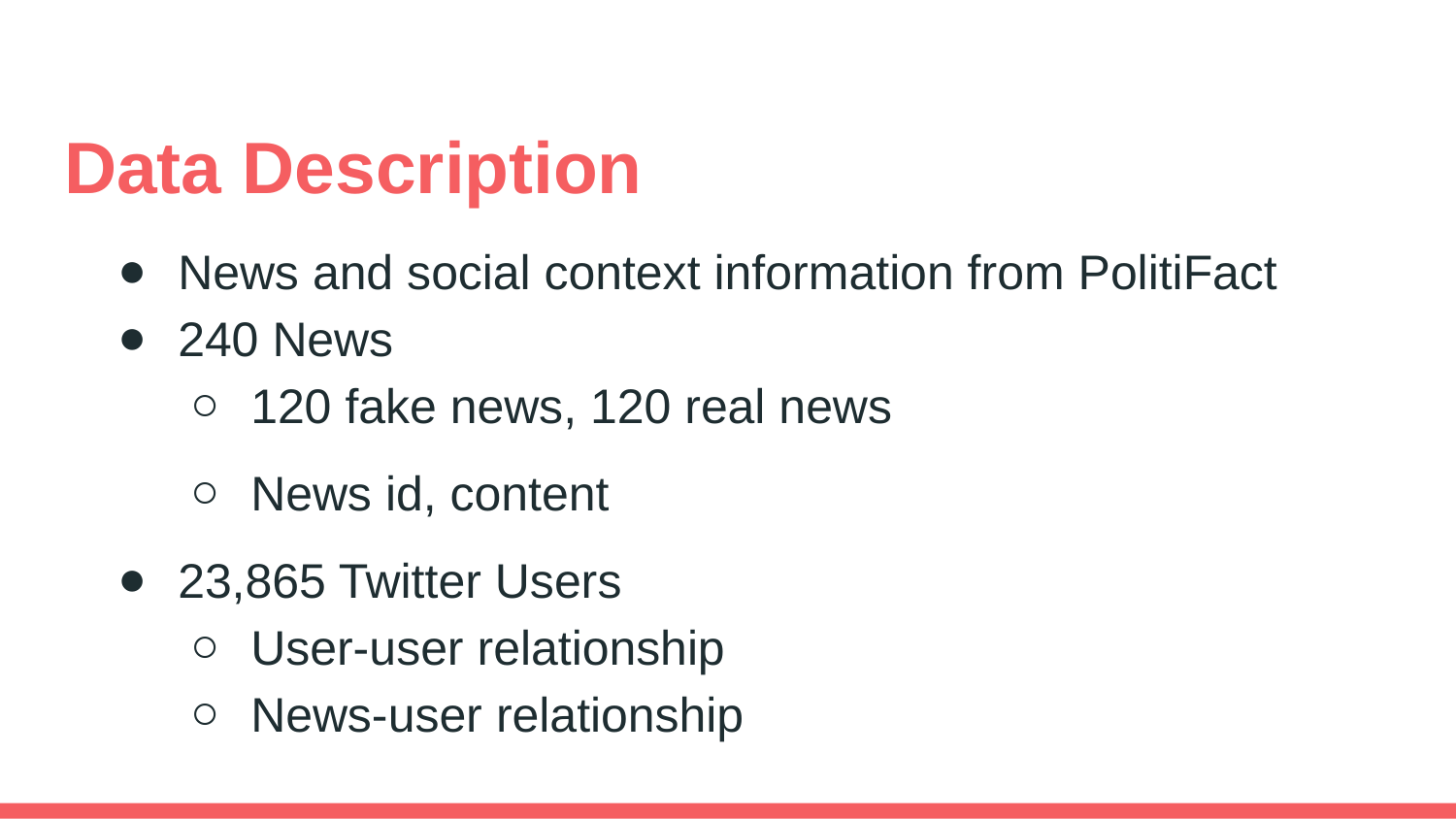

# Data Description
News and social context information from PolitiFact
240 News
120 fake news, 120 real news
News id, content
23,865 Twitter Users
User-user relationship
News-user relationship